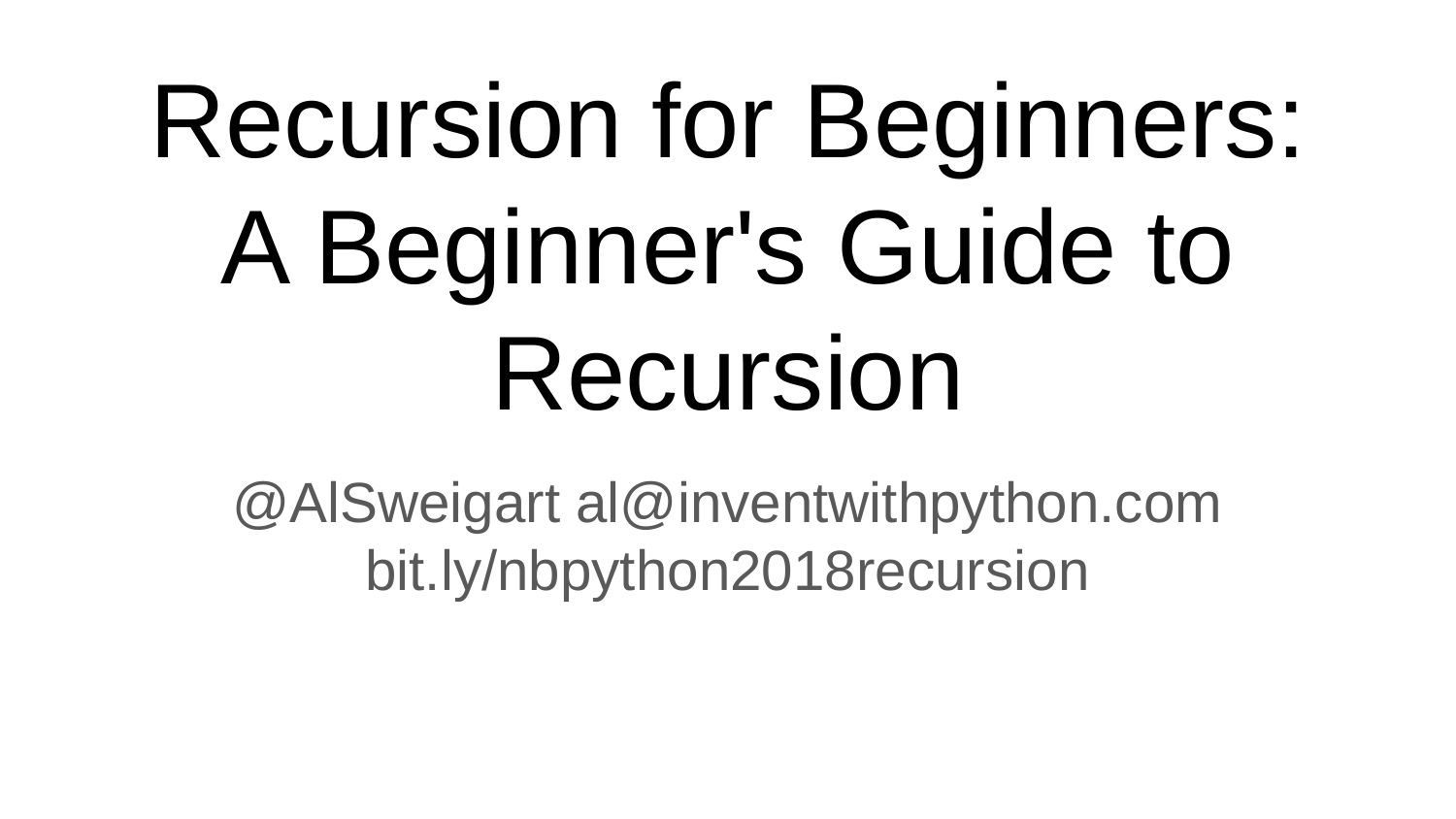

# Recursion for Beginners:
A Beginner's Guide to Recursion
@AlSweigart al@inventwithpython.com
bit.ly/nbpython2018recursion